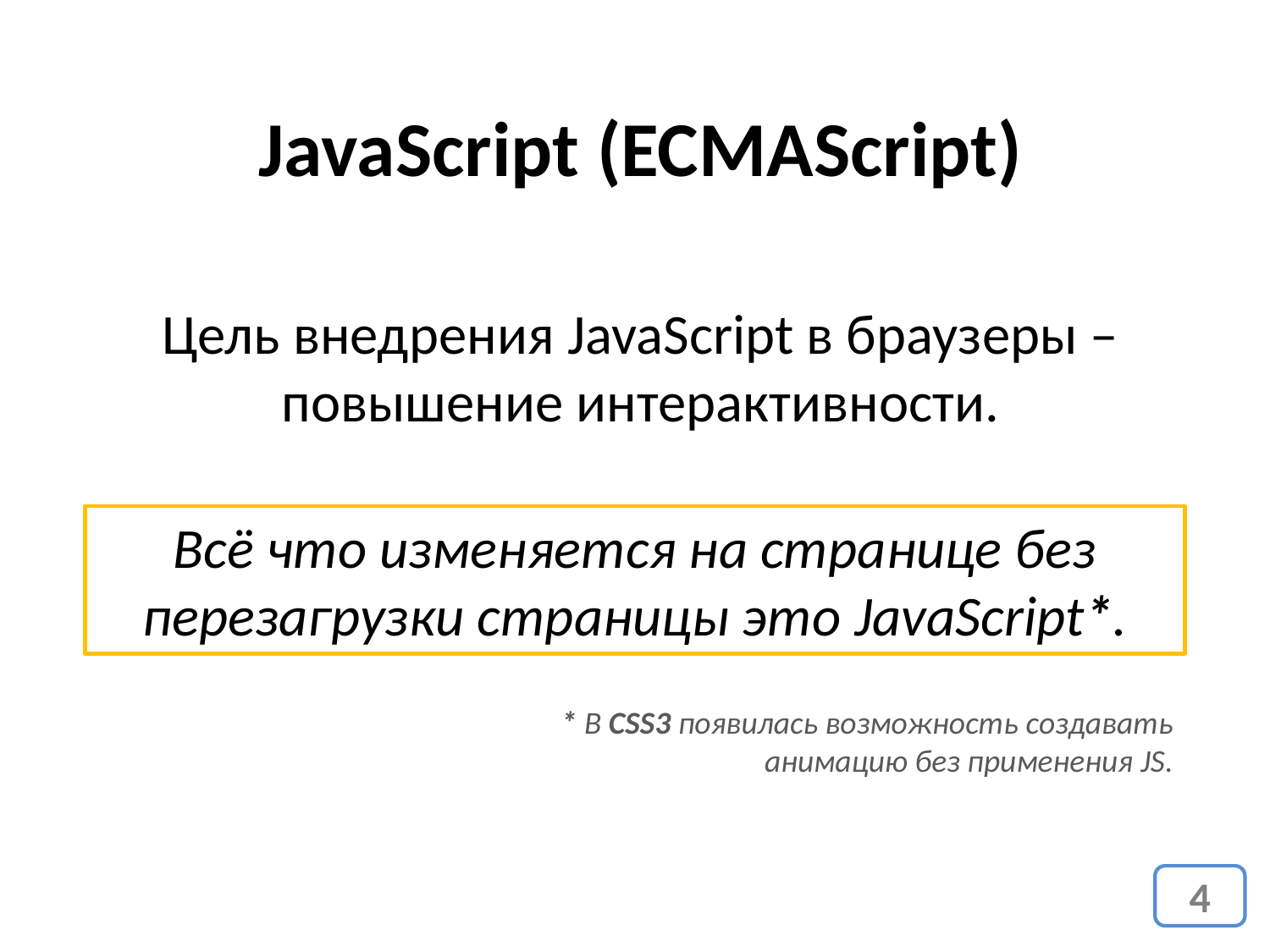

# JavaScript (ECMAScript)
Цель внедрения JavaScript в браузеры – повышение интерактивности.
Всё что изменяется на странице без перезагрузки страницы это JavaScript*.
* В CSS3 появилась возможность создавать анимацию без применения JS.
4